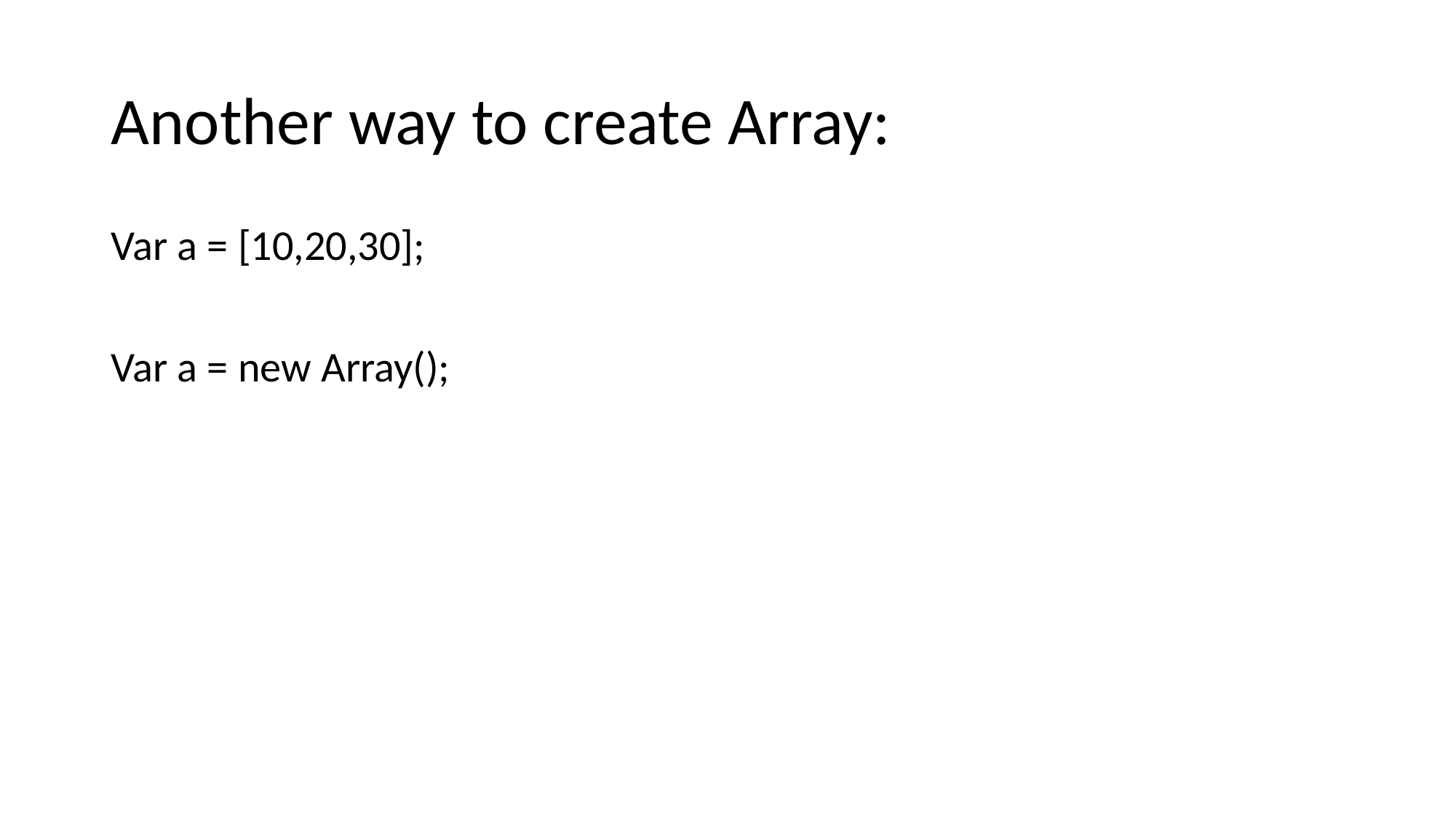

# Another way to create Array:
Var a = [10,20,30];

Var a = new Array();